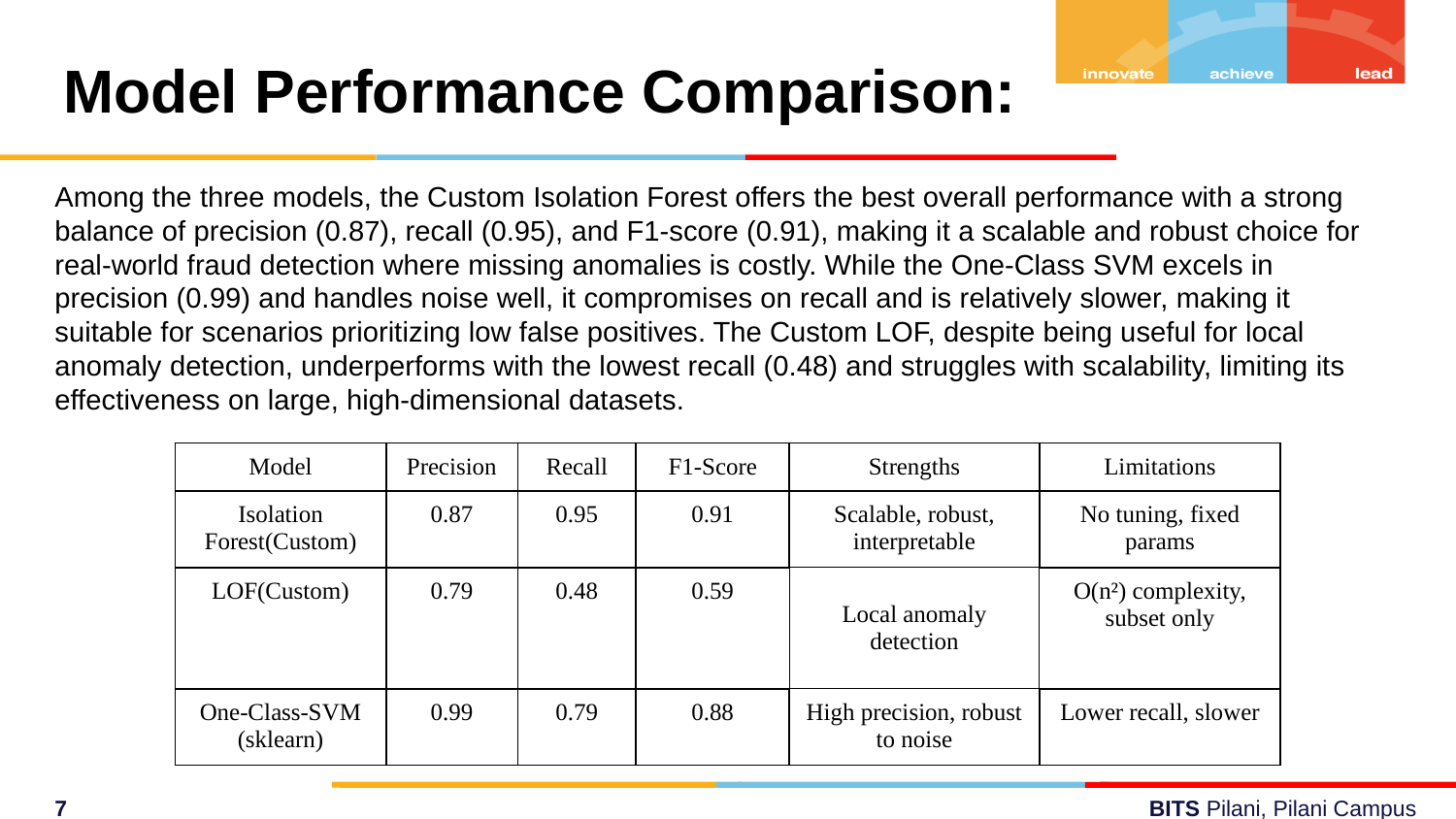

Model Performance Comparison:
Among the three models, the Custom Isolation Forest offers the best overall performance with a strong balance of precision (0.87), recall (0.95), and F1-score (0.91), making it a scalable and robust choice for real-world fraud detection where missing anomalies is costly. While the One-Class SVM excels in precision (0.99) and handles noise well, it compromises on recall and is relatively slower, making it suitable for scenarios prioritizing low false positives. The Custom LOF, despite being useful for local anomaly detection, underperforms with the lowest recall (0.48) and struggles with scalability, limiting its effectiveness on large, high-dimensional datasets.
| Model | Precision | Recall | F1-Score | Strengths | Limitations |
| --- | --- | --- | --- | --- | --- |
| Isolation Forest(Custom) | 0.87 | 0.95 | 0.91 | Scalable, robust, interpretable | No tuning, fixed params |
| LOF(Custom) | 0.79 | 0.48 | 0.59 | Local anomaly detection | O(n²) complexity, subset only |
| One-Class-SVM (sklearn) | 0.99 | 0.79 | 0.88 | High precision, robust to noise | Lower recall, slower |